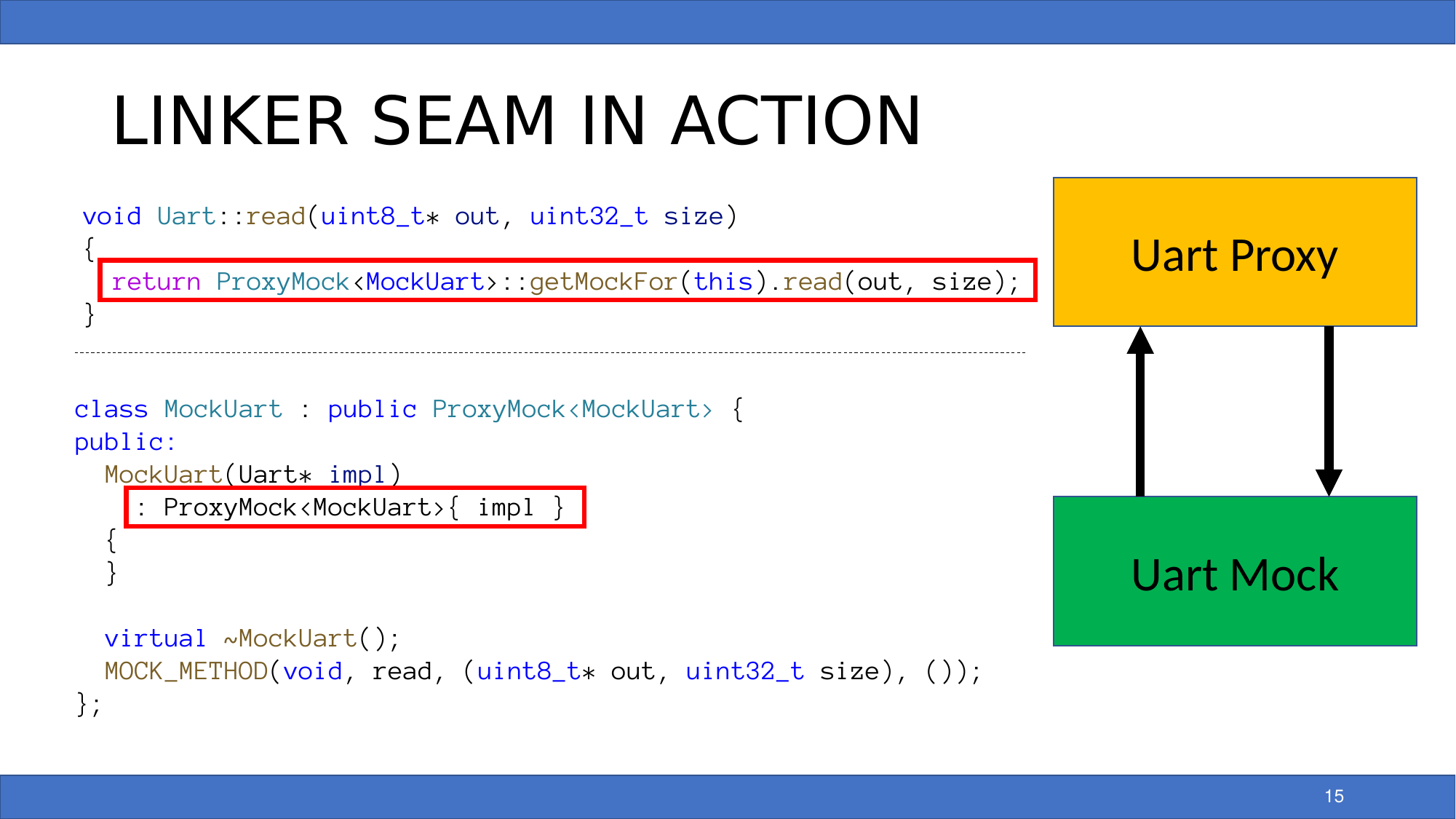

# LINKER SEAM IN ACTION
Uart Proxy
void Uart::read(uint8_t* out, uint32_t size)
{
  return ProxyMock<MockUart>::getMockFor(this).read(out, size);
}

class MockUart : public ProxyMock<MockUart> {
public:
  MockUart(Uart* impl)
    : ProxyMock<MockUart>{ impl }
  {
  }

  virtual ~MockUart();
  MOCK_METHOD(void, read, (uint8_t* out, uint32_t size), ());
};

Uart Mock
15